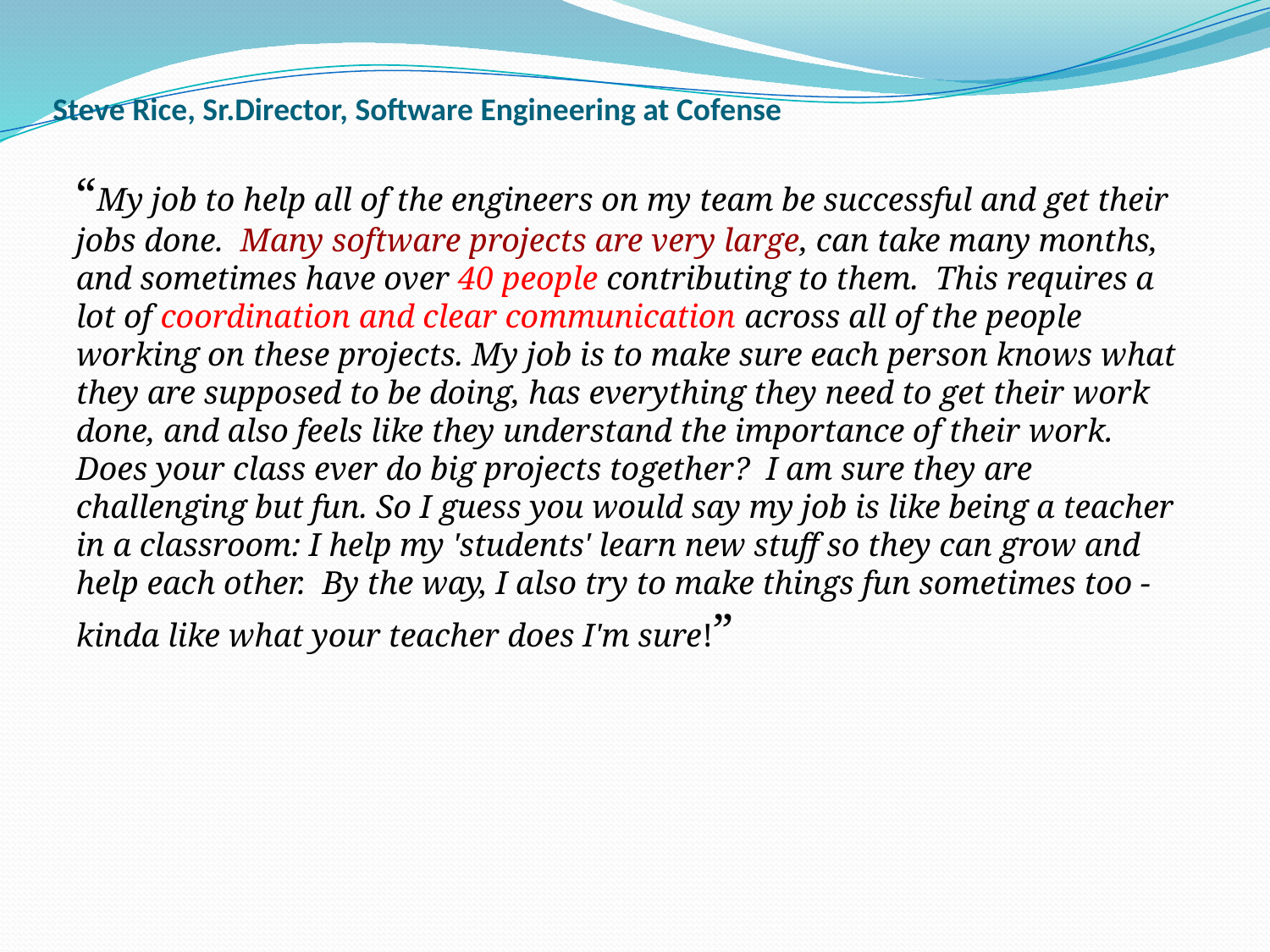

# Steve Rice, Sr.Director, Software Engineering at Cofense
“My job to help all of the engineers on my team be successful and get their jobs done.  Many software projects are very large, can take many months, and sometimes have over 40 people contributing to them.  This requires a lot of coordination and clear communication across all of the people working on these projects. My job is to make sure each person knows what they are supposed to be doing, has everything they need to get their work done, and also feels like they understand the importance of their work.  Does your class ever do big projects together?  I am sure they are challenging but fun. So I guess you would say my job is like being a teacher in a classroom: I help my 'students' learn new stuff so they can grow and help each other.  By the way, I also try to make things fun sometimes too - kinda like what your teacher does I'm sure!”